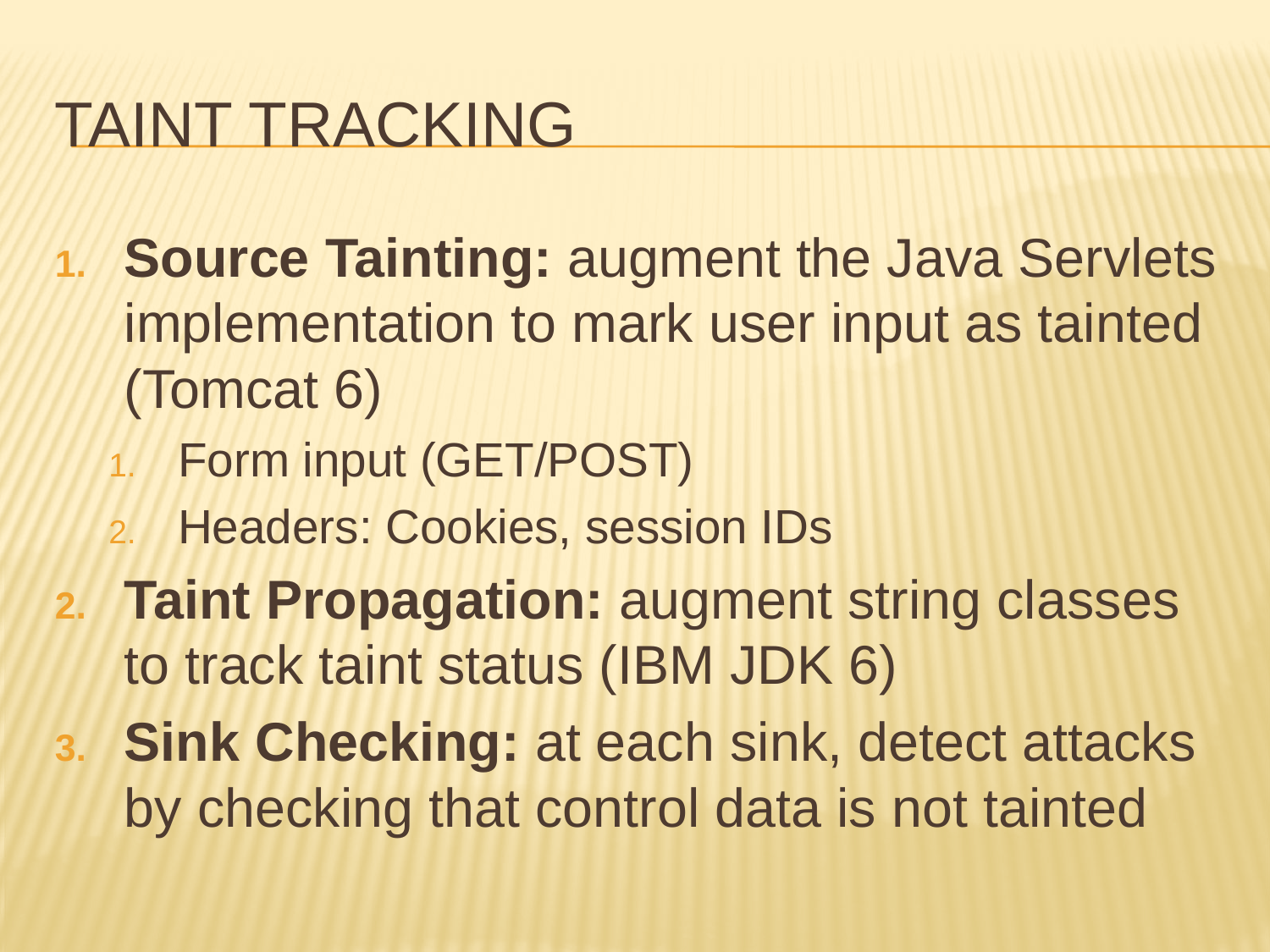

# Taint tracking
Source Tainting: augment the Java Servlets implementation to mark user input as tainted (Tomcat 6)
Form input (GET/POST)
Headers: Cookies, session IDs
Taint Propagation: augment string classes to track taint status (IBM JDK 6)
Sink Checking: at each sink, detect attacks by checking that control data is not tainted